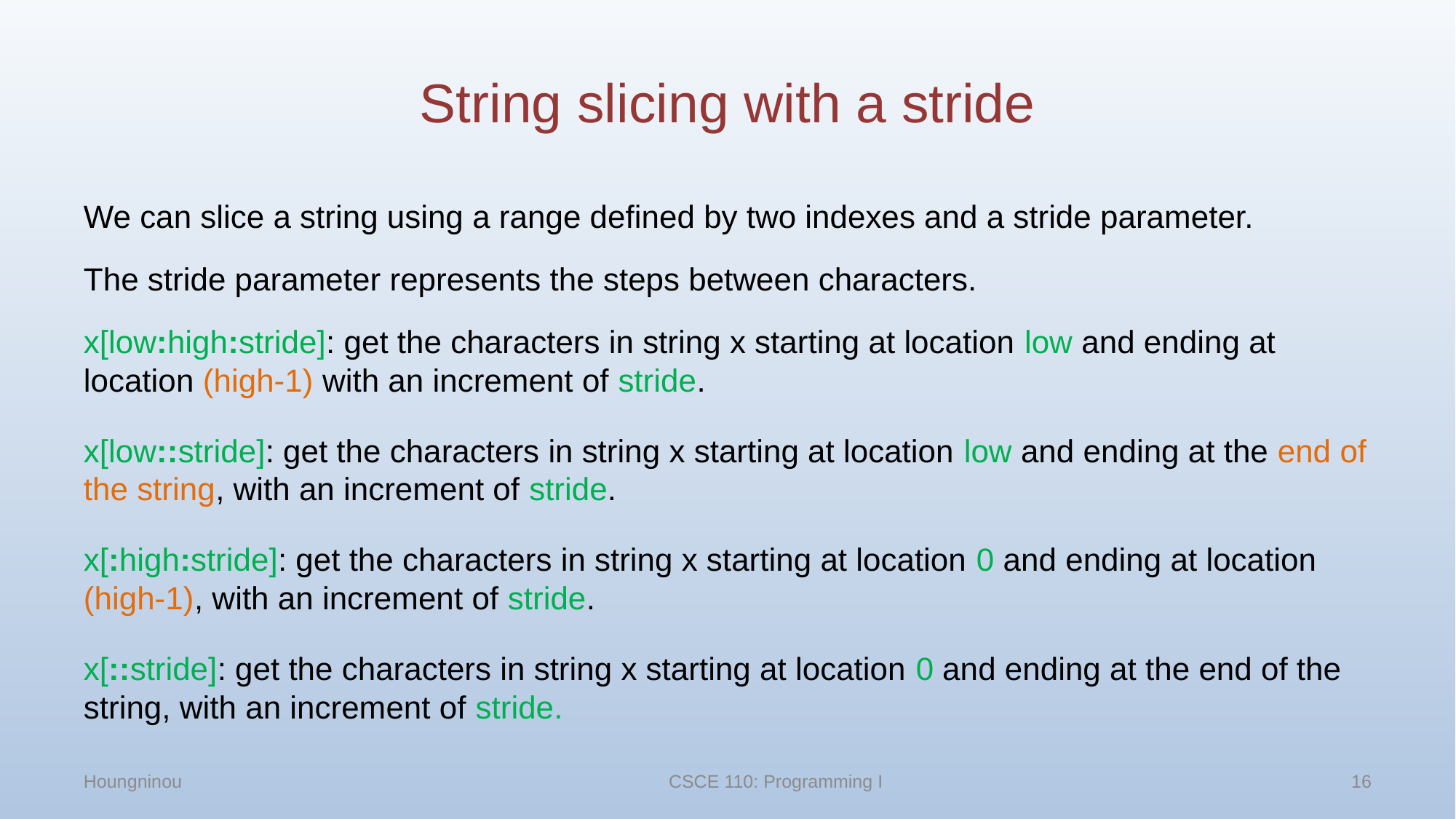

# String slicing with a stride
We can slice a string using a range defined by two indexes and a stride parameter.
The stride parameter represents the steps between characters.
x[low:high:stride]: get the characters in string x starting at location low and ending at location (high-1) with an increment of stride.
x[low::stride]: get the characters in string x starting at location low and ending at the end of the string, with an increment of stride.
x[:high:stride]: get the characters in string x starting at location 0 and ending at location (high-1), with an increment of stride.
x[::stride]: get the characters in string x starting at location 0 and ending at the end of the string, with an increment of stride.
Houngninou
CSCE 110: Programming I
16